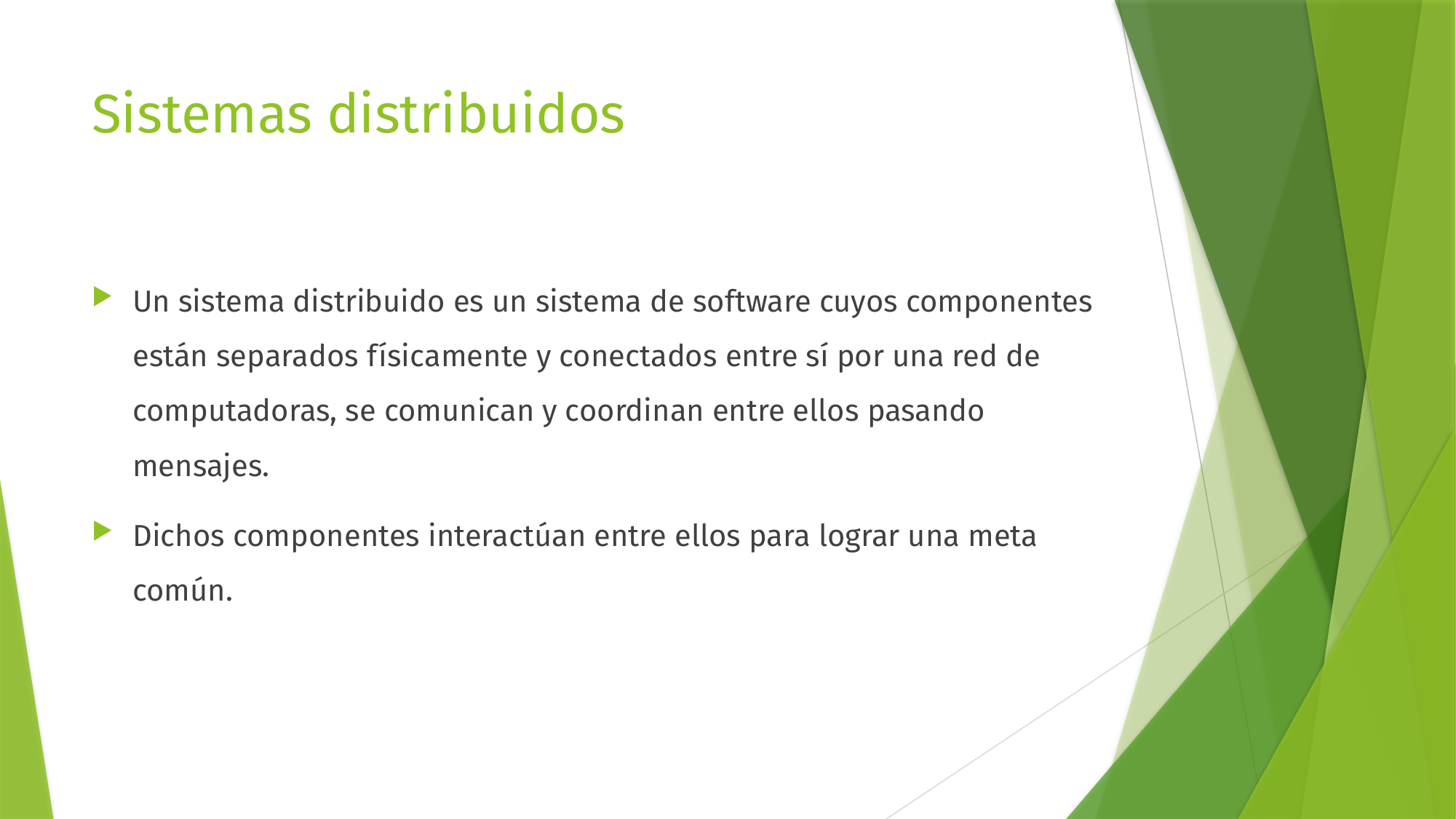

# Sistemas distribuidos
Un sistema distribuido es un sistema de software cuyos componentes están separados físicamente y conectados entre sí por una red de computadoras, se comunican y coordinan entre ellos pasando mensajes.
Dichos componentes interactúan entre ellos para lograr una meta común.